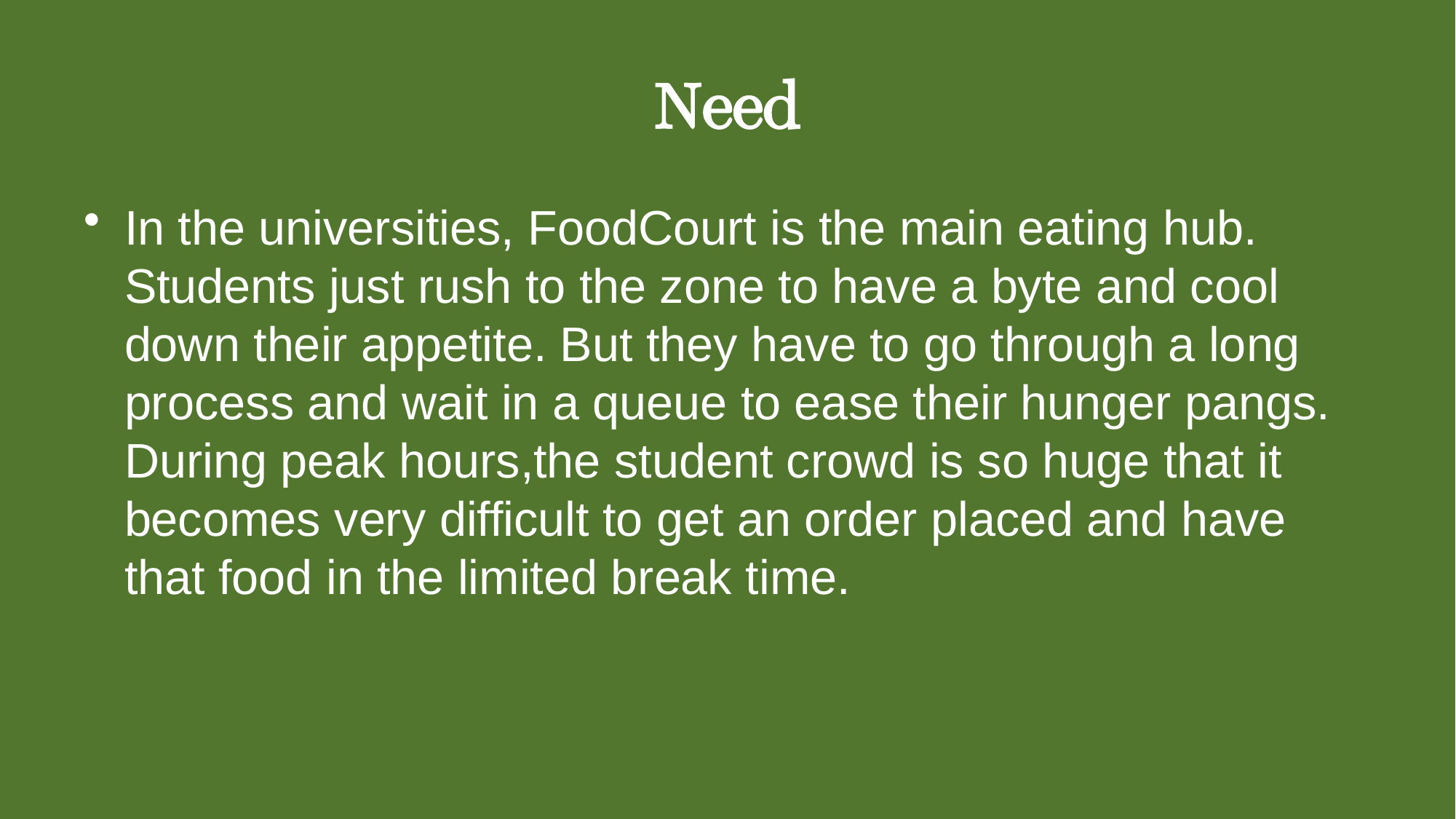

# Need
In the universities, FoodCourt is the main eating hub. Students just rush to the zone to have a byte and cool down their appetite. But they have to go through a long process and wait in a queue to ease their hunger pangs. During peak hours,the student crowd is so huge that it becomes very difficult to get an order placed and have that food in the limited break time.